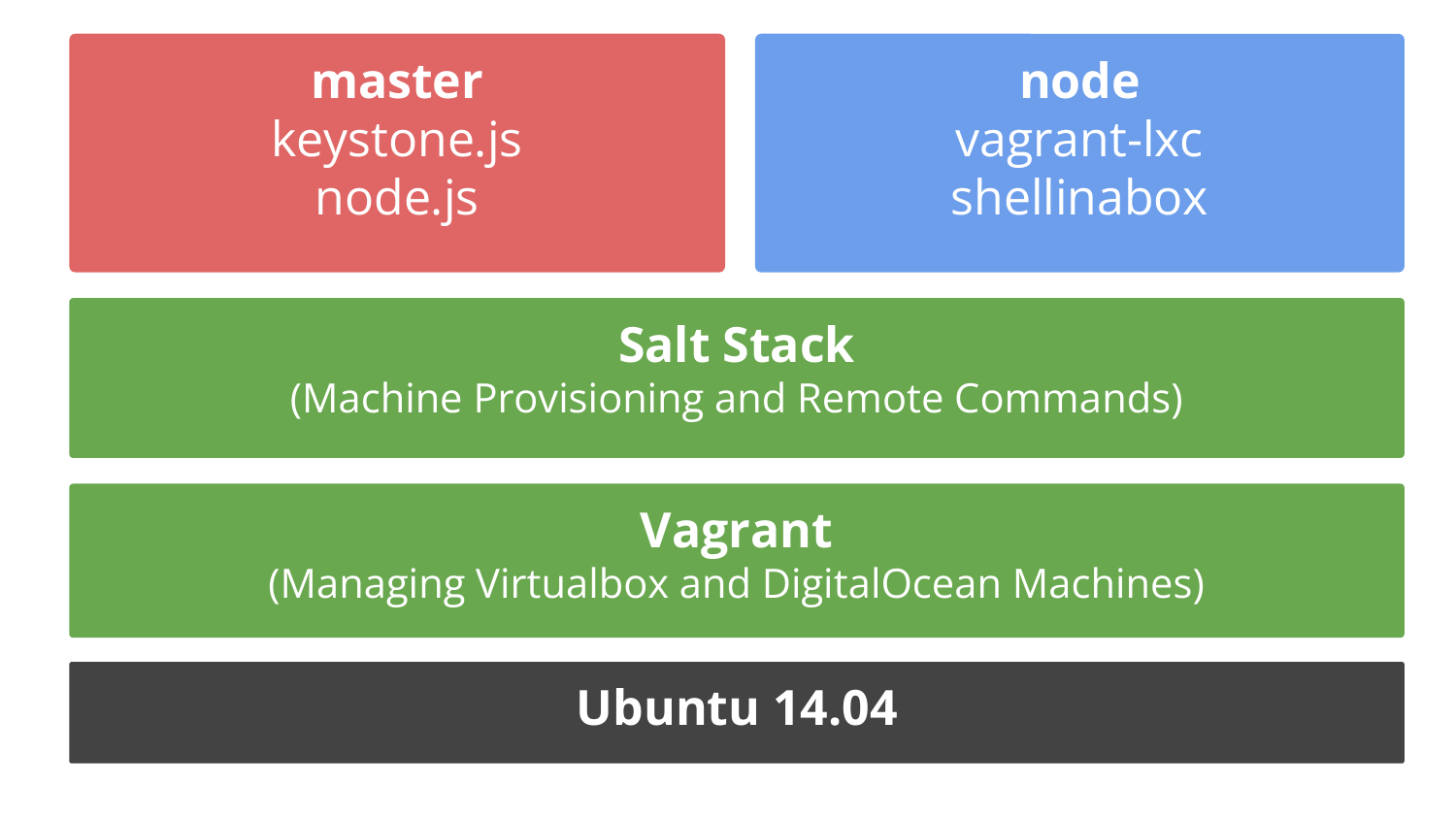

master
keystone.js
node.js
node
vagrant-lxc
shellinabox
Salt Stack
(Machine Provisioning and Remote Commands)
Vagrant
(Managing Virtualbox and DigitalOcean Machines)
Ubuntu 14.04